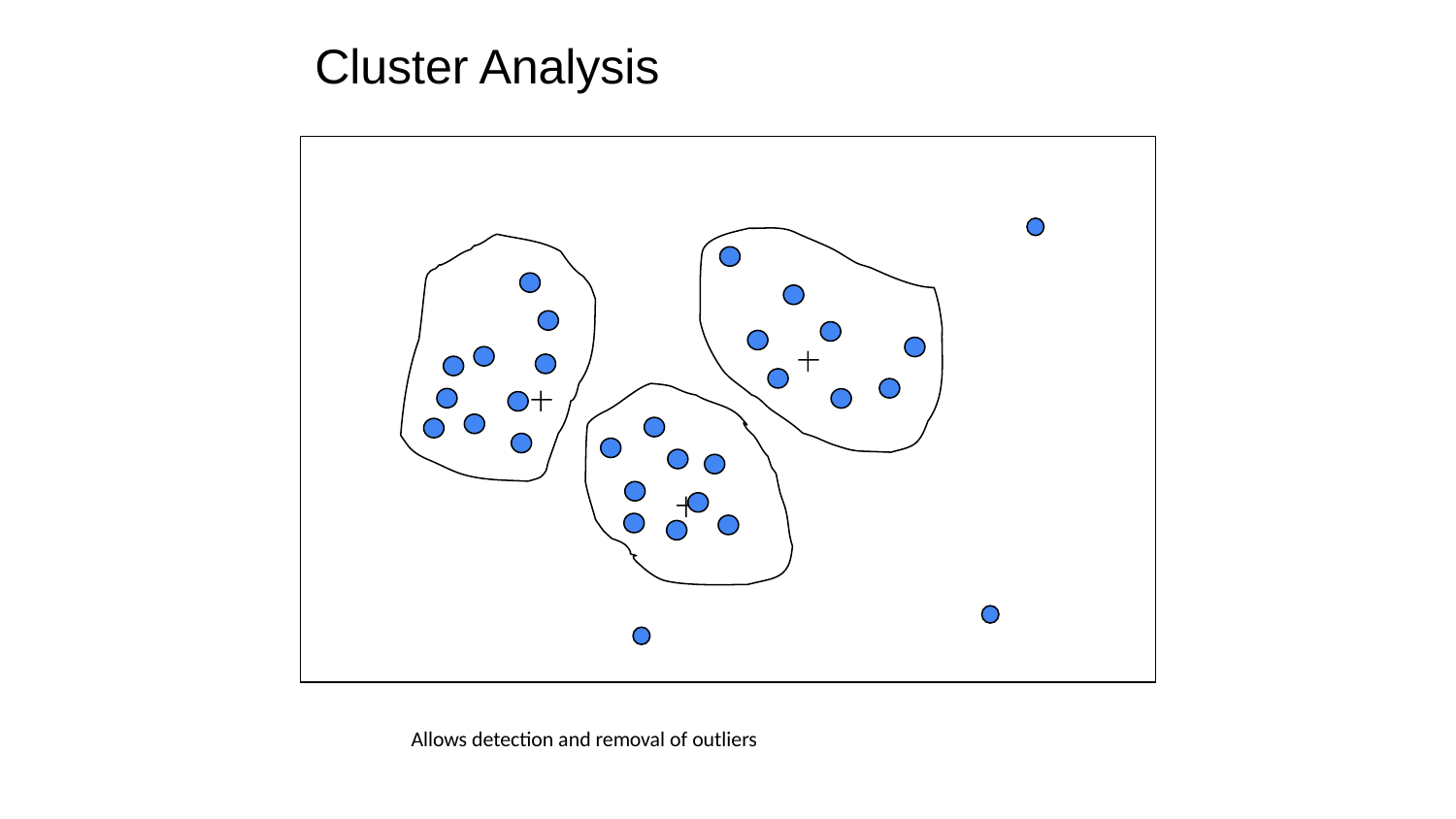

# Cluster Analysis

Allows detection and removal of outliers